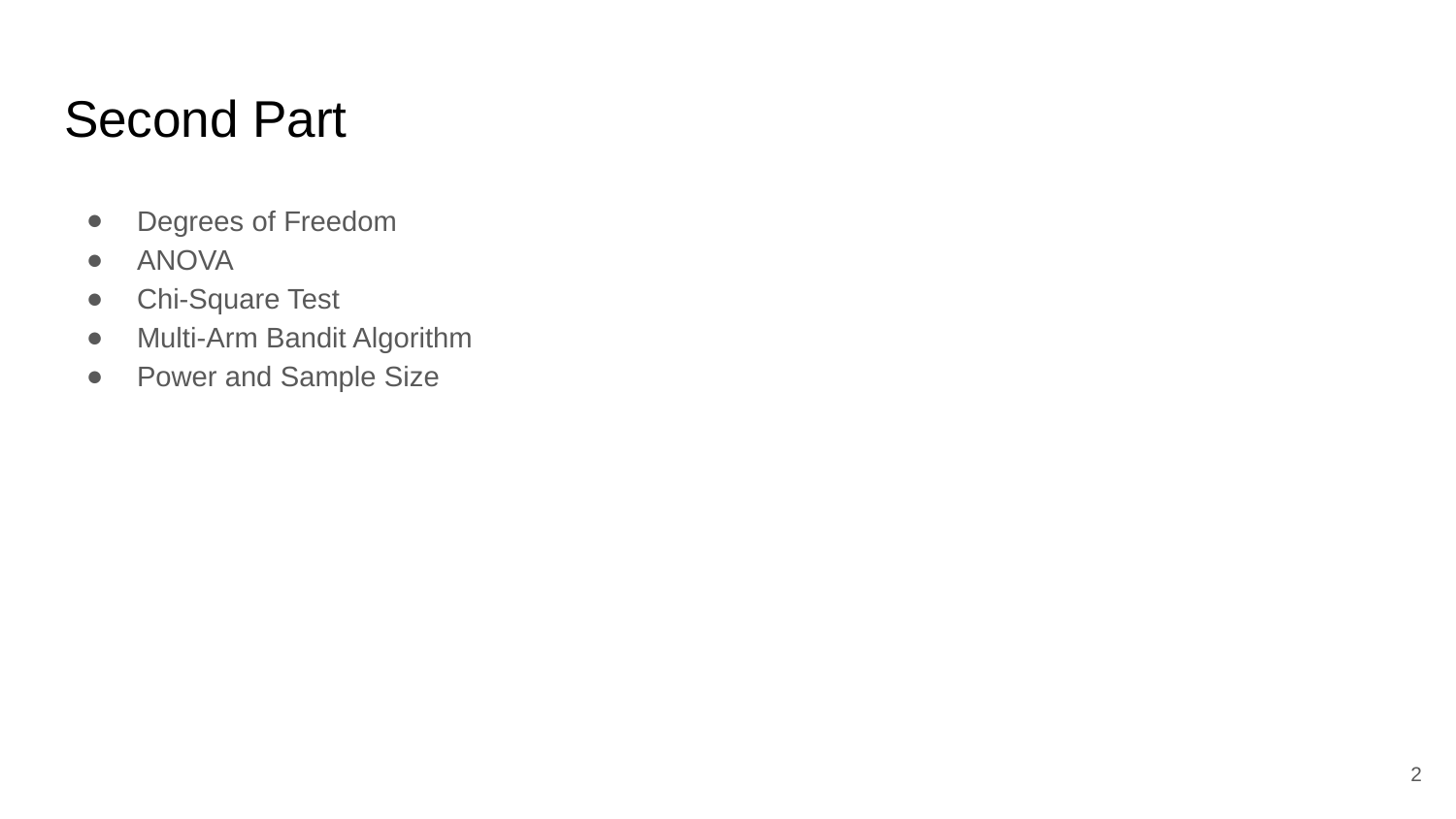

# Second Part
Degrees of Freedom
ANOVA
Chi-Square Test
Multi-Arm Bandit Algorithm
Power and Sample Size
2